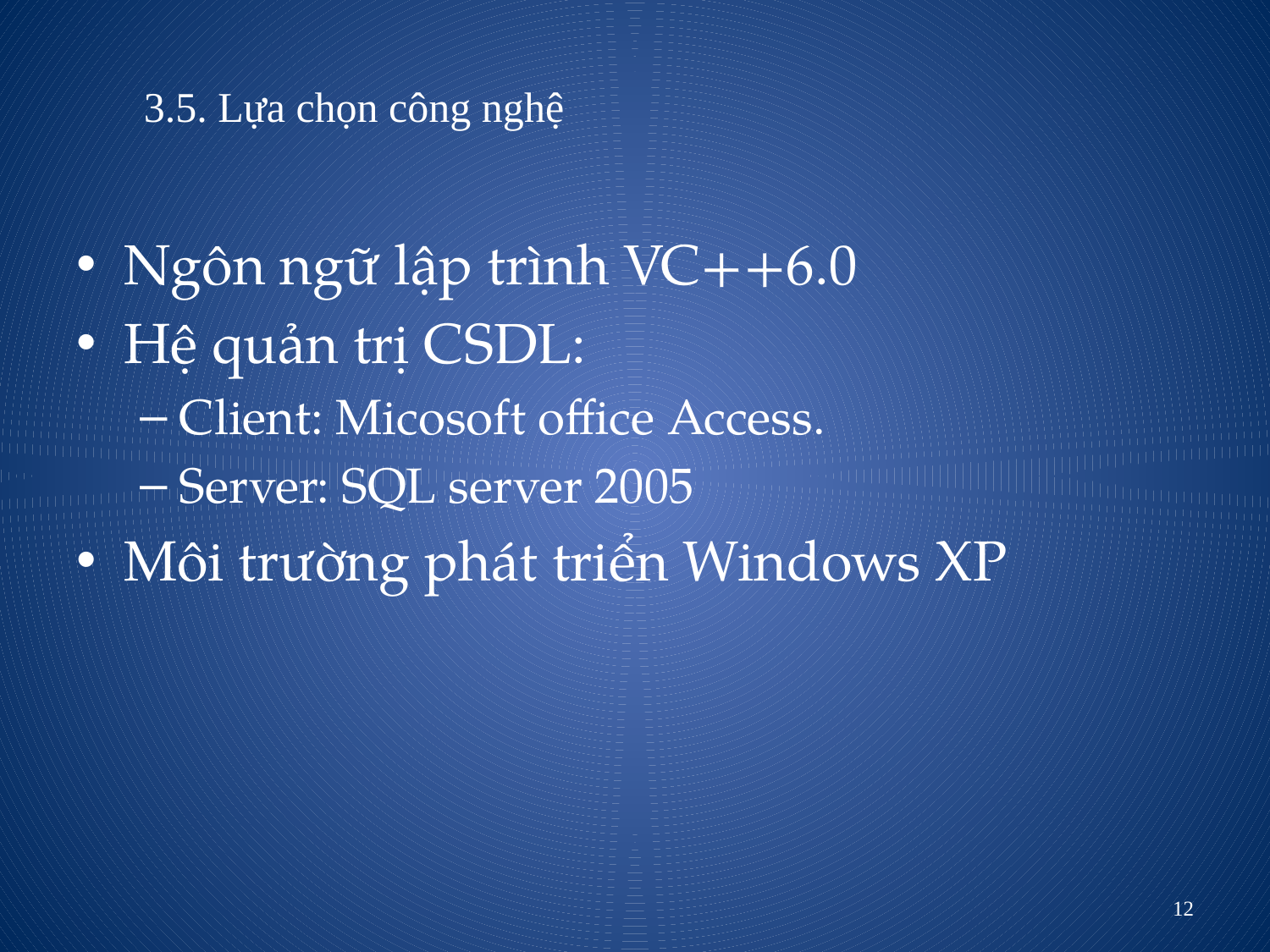

3.5. Lựa chọn công nghệ
Ngôn ngữ lập trình VC++6.0
Hệ quản trị CSDL:
Client: Micosoft office Access.
Server: SQL server 2005
Môi trường phát triển Windows XP
12